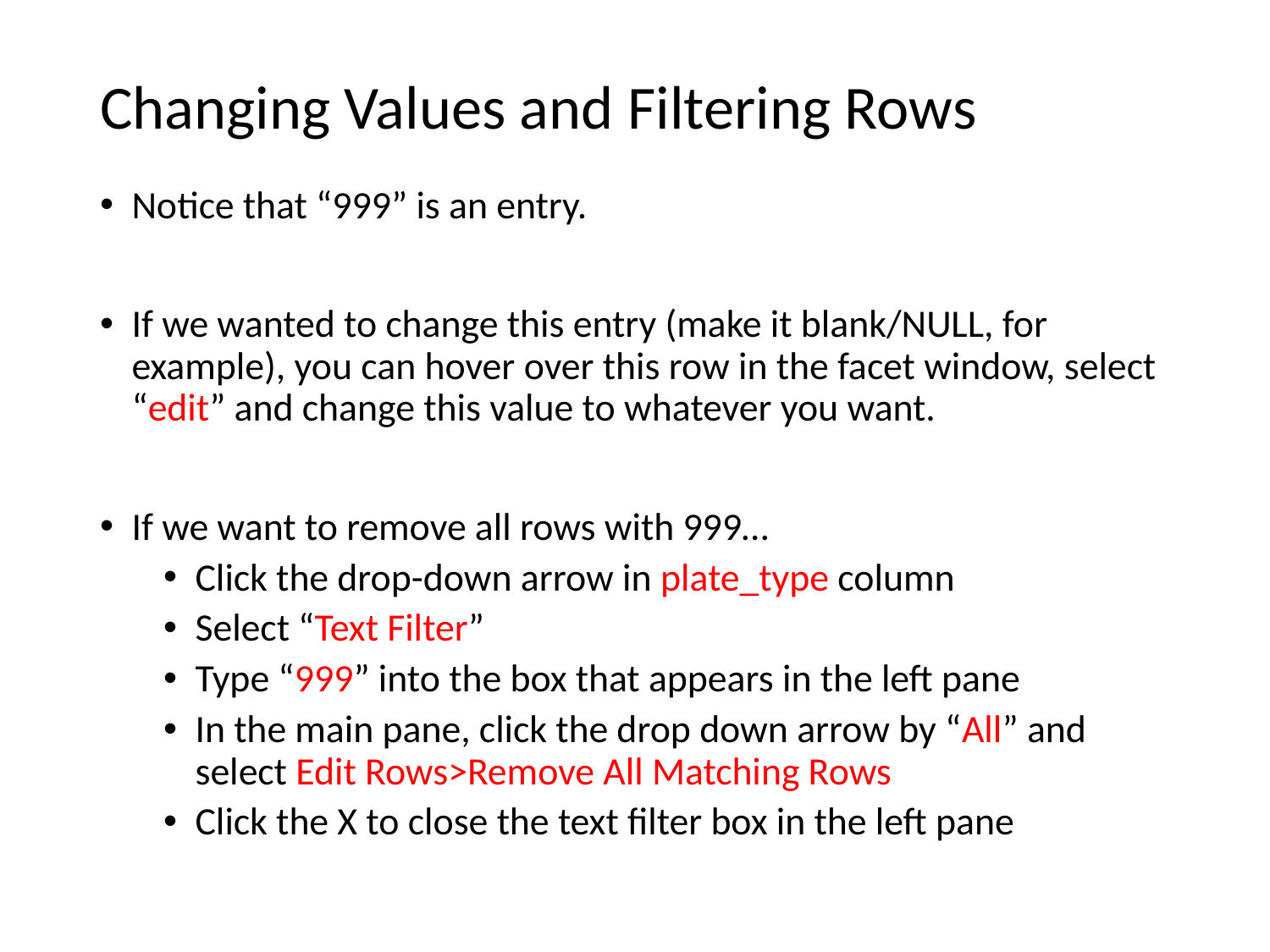

# Changing Values and Filtering Rows
Notice that “999” is an entry.

If we wanted to change this entry (make it blank/NULL, for example), you can hover over this row in the facet window, select “edit” and change this value to whatever you want.

If we want to remove all rows with 999…
Click the drop-down arrow in plate_type column
Select “Text Filter”
Type “999” into the box that appears in the left pane
In the main pane, click the drop down arrow by “All” and select Edit Rows>Remove All Matching Rows
Click the X to close the text filter box in the left pane